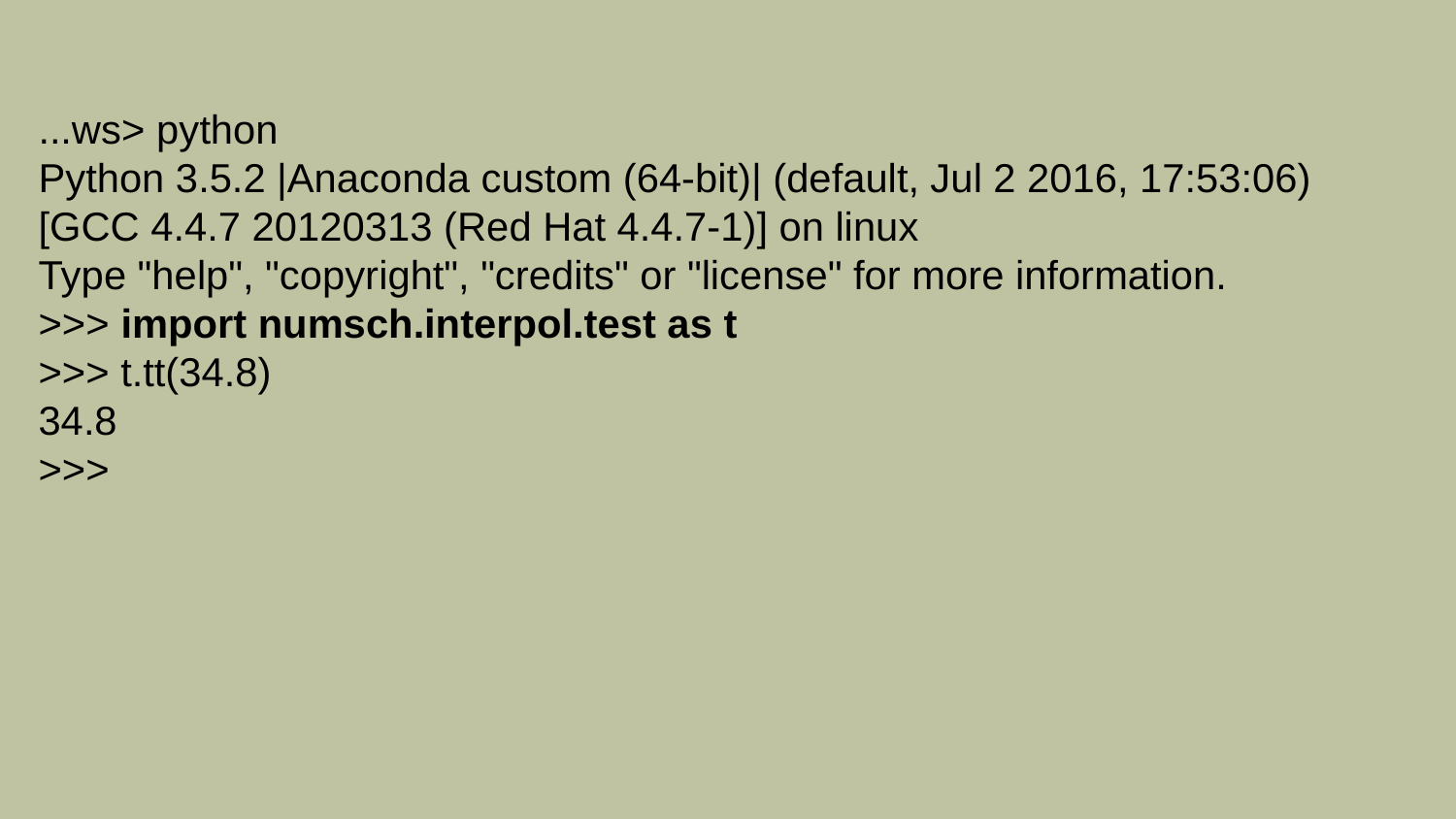

...ws> python
Python 3.5.2 |Anaconda custom (64-bit)| (default, Jul 2 2016, 17:53:06)
[GCC 4.4.7 20120313 (Red Hat 4.4.7-1)] on linux
Type "help", "copyright", "credits" or "license" for more information.
>>> import numsch.interpol.test as t
>>> t.tt(34.8)
34.8
>>>